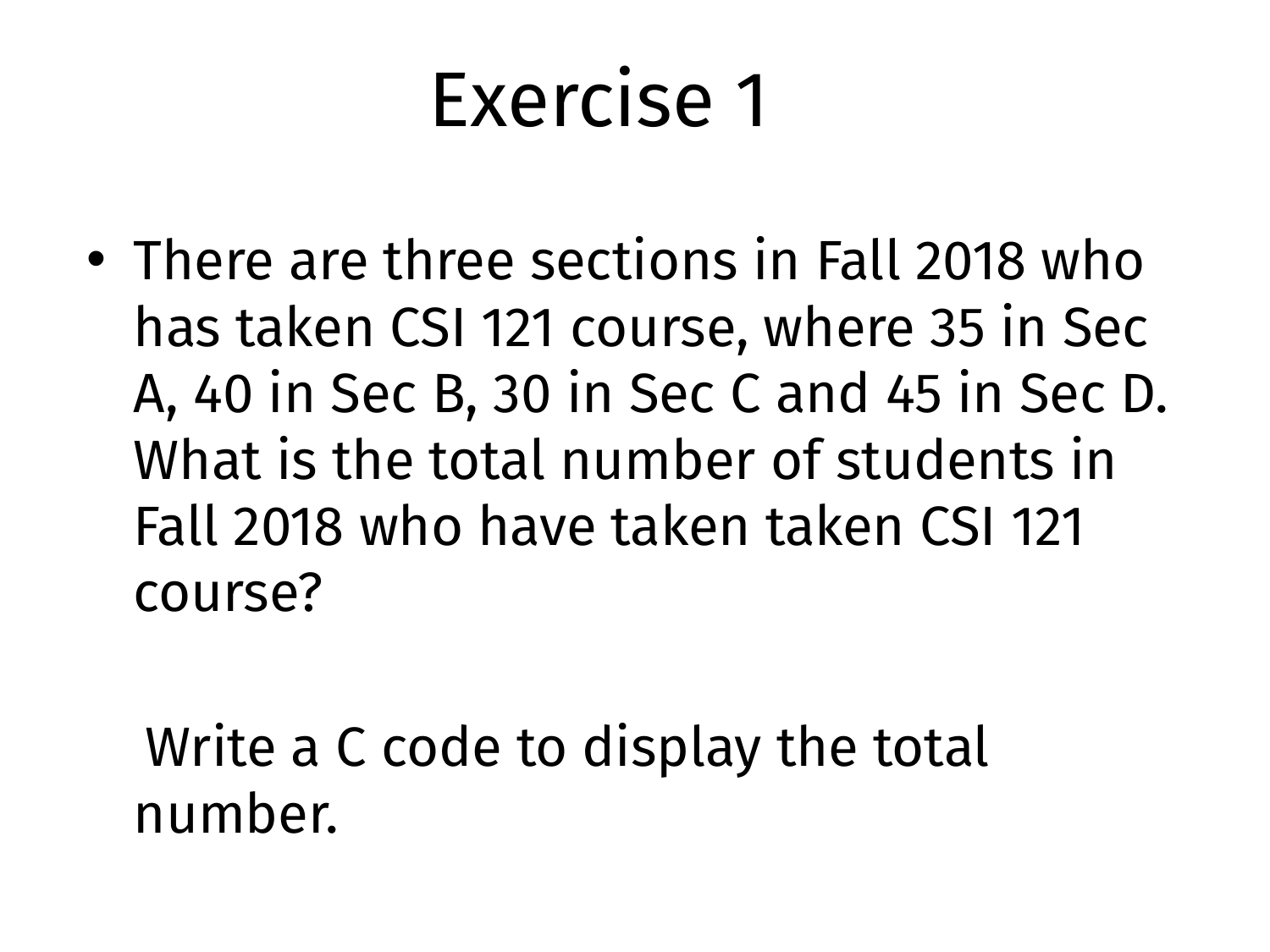

# Exercise 1
There are three sections in Fall 2018 who has taken CSI 121 course, where 35 in Sec A, 40 in Sec B, 30 in Sec C and 45 in Sec D. What is the total number of students in Fall 2018 who have taken taken CSI 121 course?

    Write a C code to display the total number.